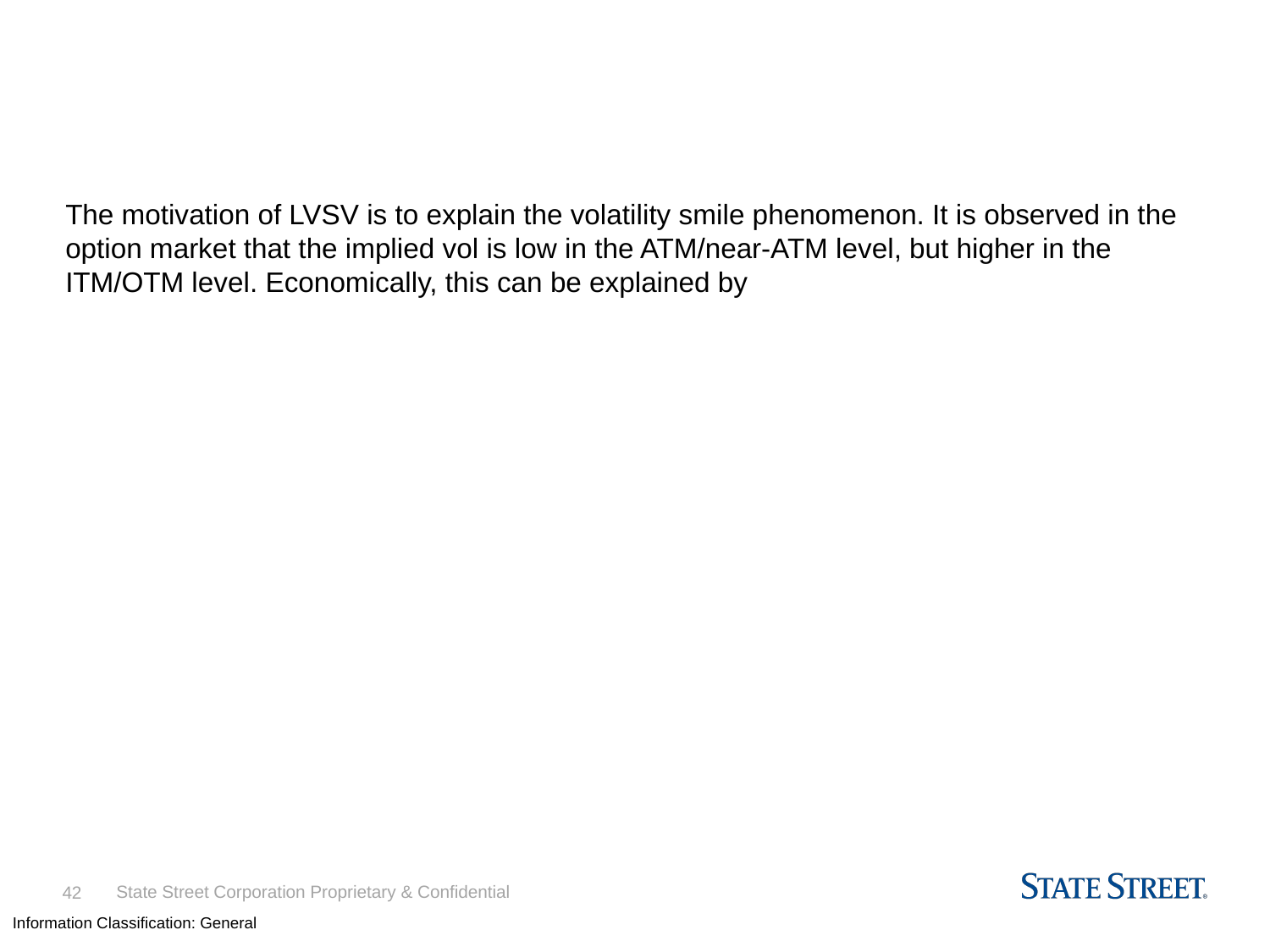

Local Volatility and Stochastic Volatility
Overview

The motivation of LVSV is to explain the volatility smile phenomenon. It is observed in the option market that the implied vol is low in the ATM/near-ATM level, but higher in the ITM/OTM level. Economically, this can be explained by